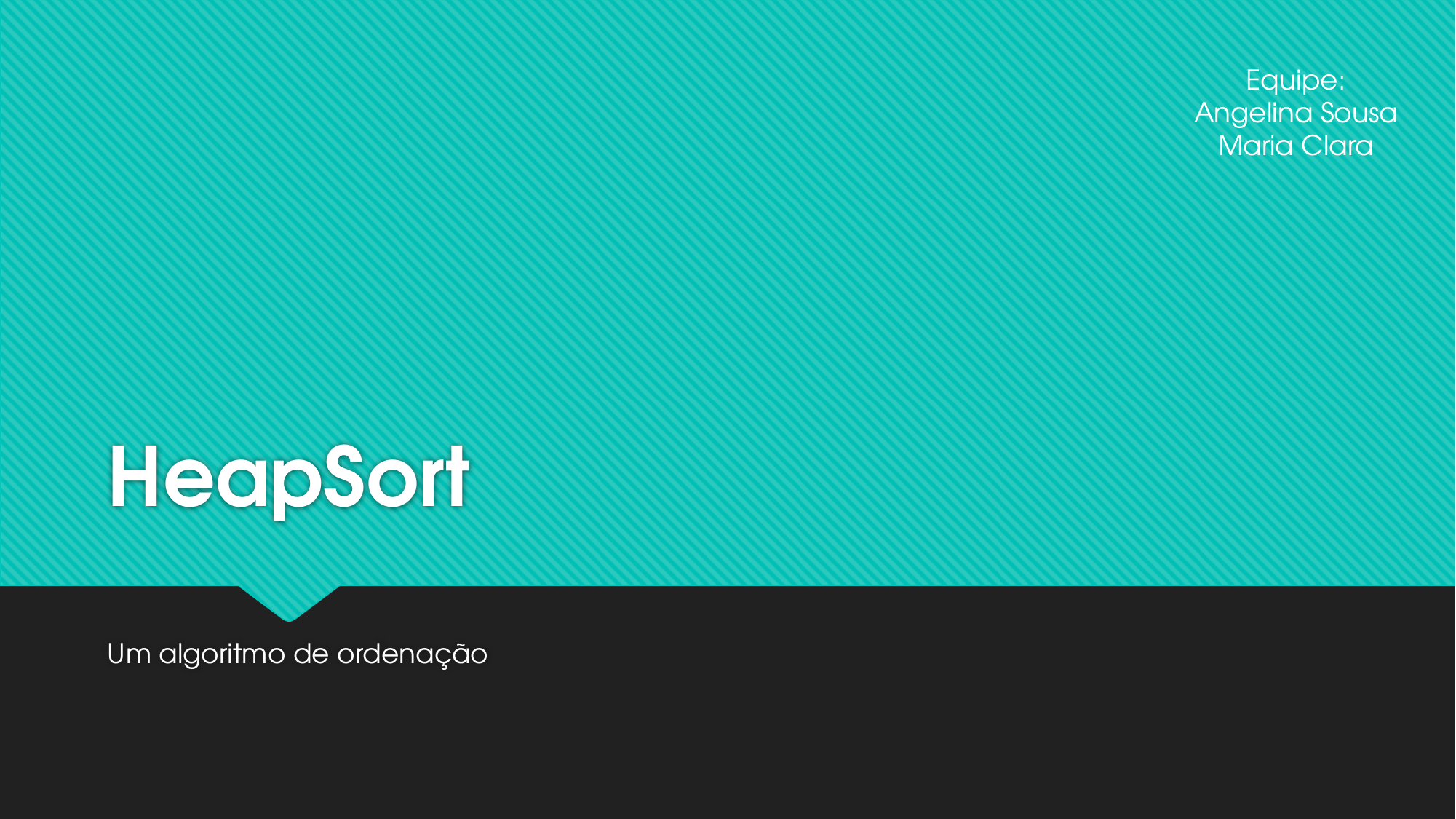

Equipe:
Angelina Sousa
Maria Clara
# HeapSort
Um algoritmo de ordenação